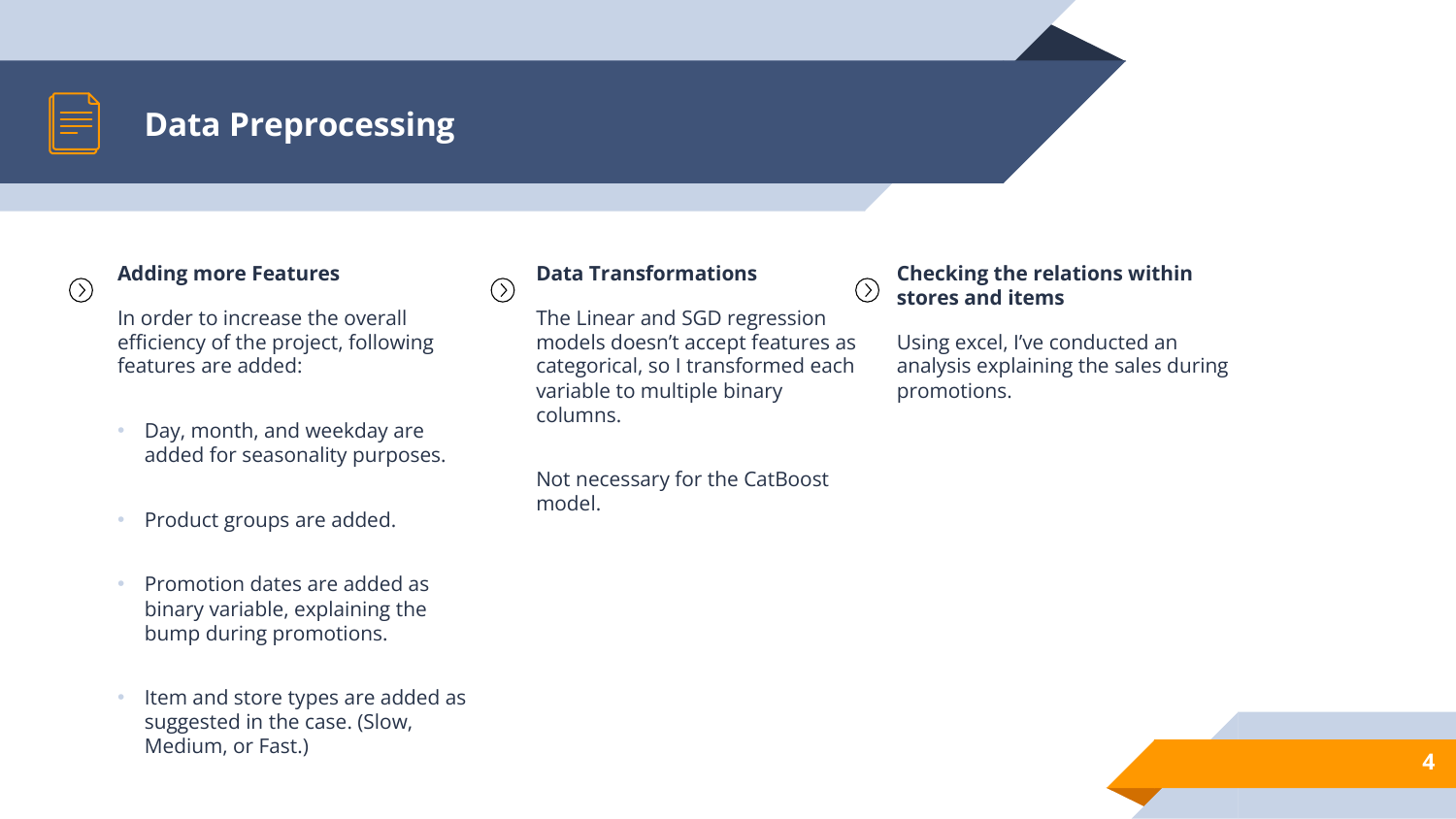

# Data Preprocessing

Adding more Features
In order to increase the overall efficiency of the project, following features are added:
Day, month, and weekday are added for seasonality purposes.
Product groups are added.
Promotion dates are added as binary variable, explaining the bump during promotions.
Item and store types are added as suggested in the case. (Slow, Medium, or Fast.)

Data Transformations
The Linear and SGD regression models doesn’t accept features as categorical, so I transformed each variable to multiple binary columns.
Not necessary for the CatBoost model.
Checking the relations within stores and items
Using excel, I’ve conducted an analysis explaining the sales during promotions.

4